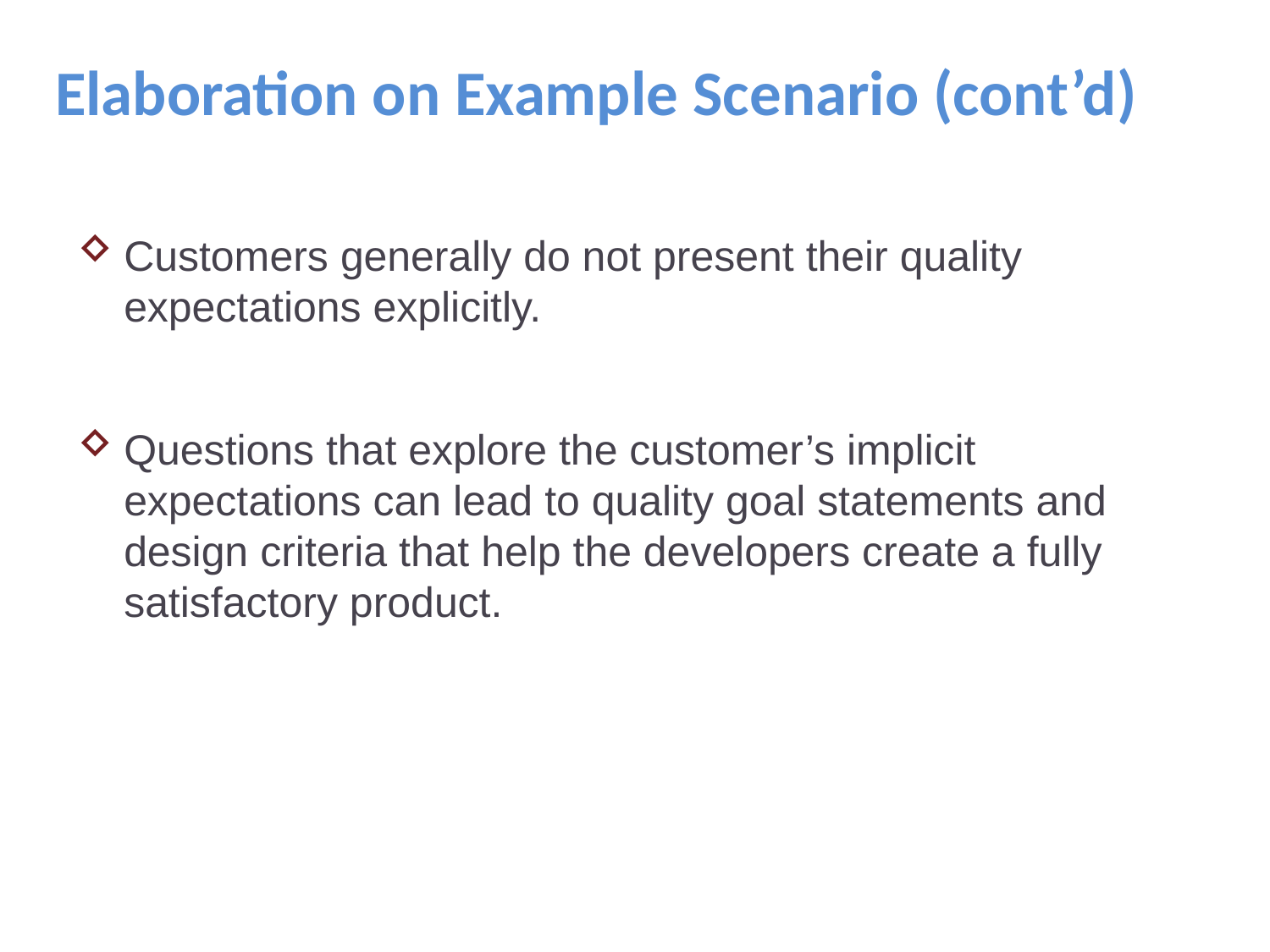

# Elaboration on Example Scenario (cont’d)
Customers generally do not present their quality expectations explicitly.

Questions that explore the customer’s implicit expectations can lead to quality goal statements and design criteria that help the developers create a fully satisfactory product.